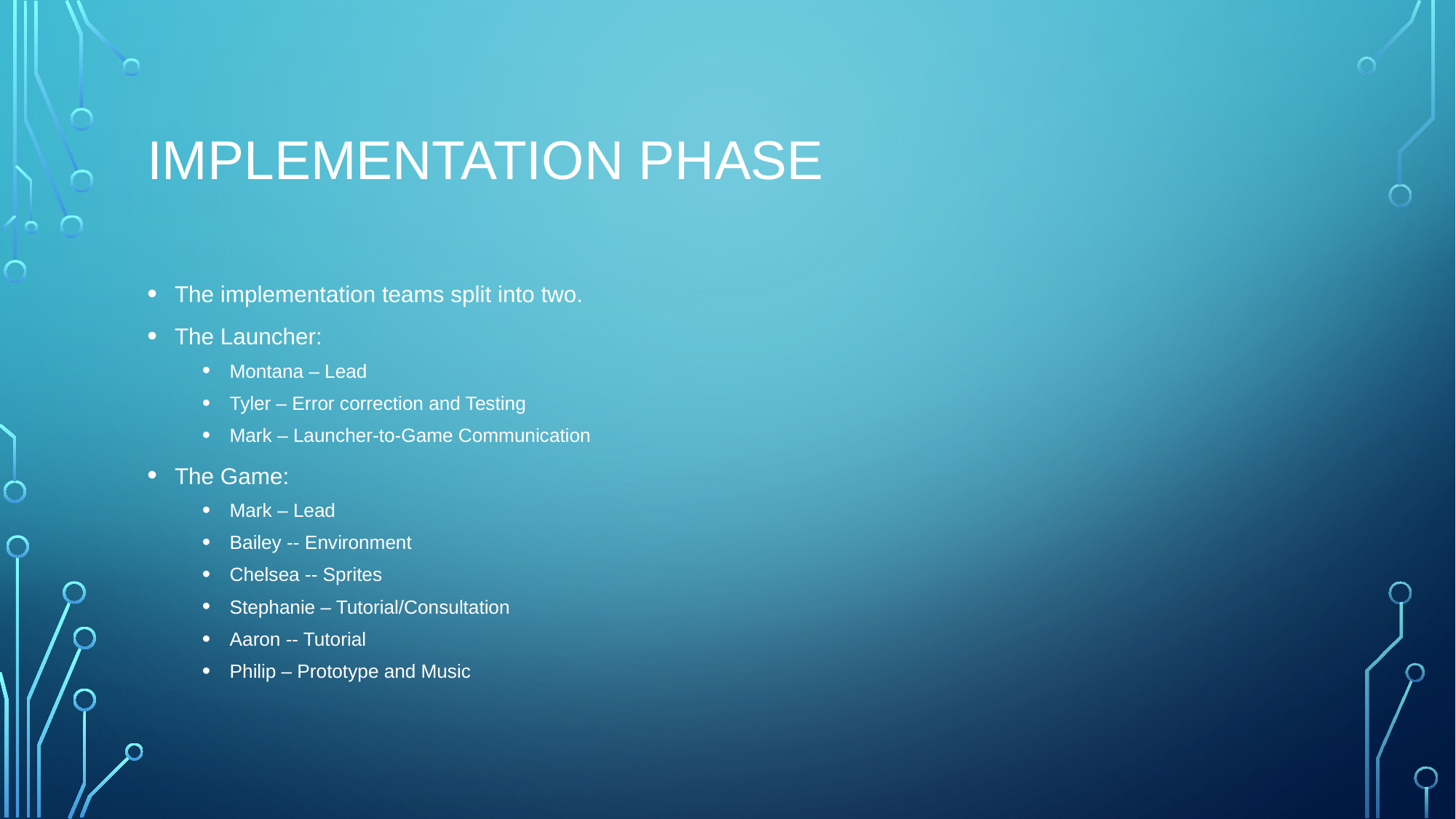

# Implementation phase
The implementation teams split into two.
The Launcher:
Montana – Lead
Tyler – Error correction and Testing
Mark – Launcher-to-Game Communication
The Game:
Mark – Lead
Bailey -- Environment
Chelsea -- Sprites
Stephanie – Tutorial/Consultation
Aaron -- Tutorial
Philip – Prototype and Music